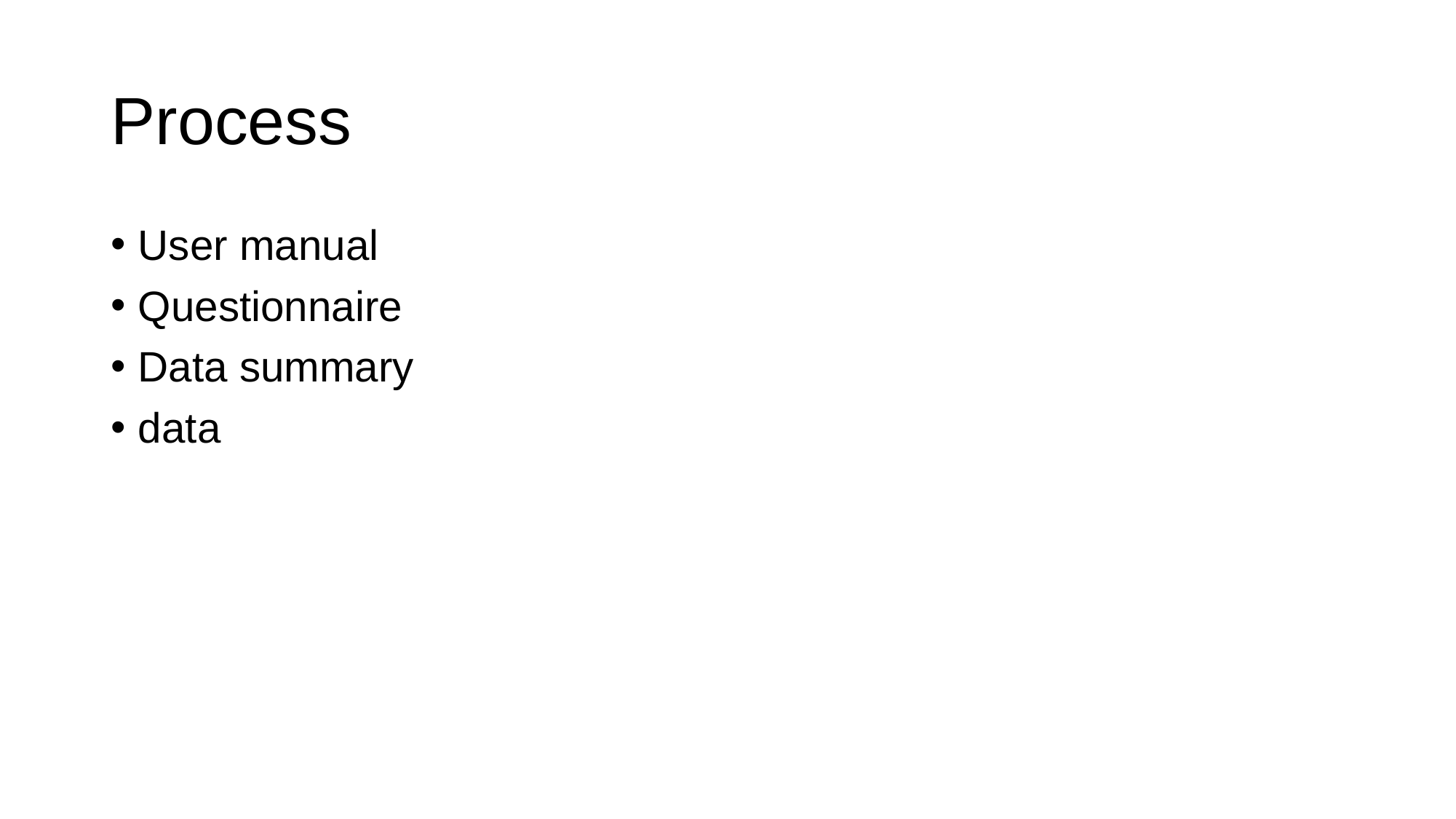

# Process
User manual
Questionnaire
Data summary
data